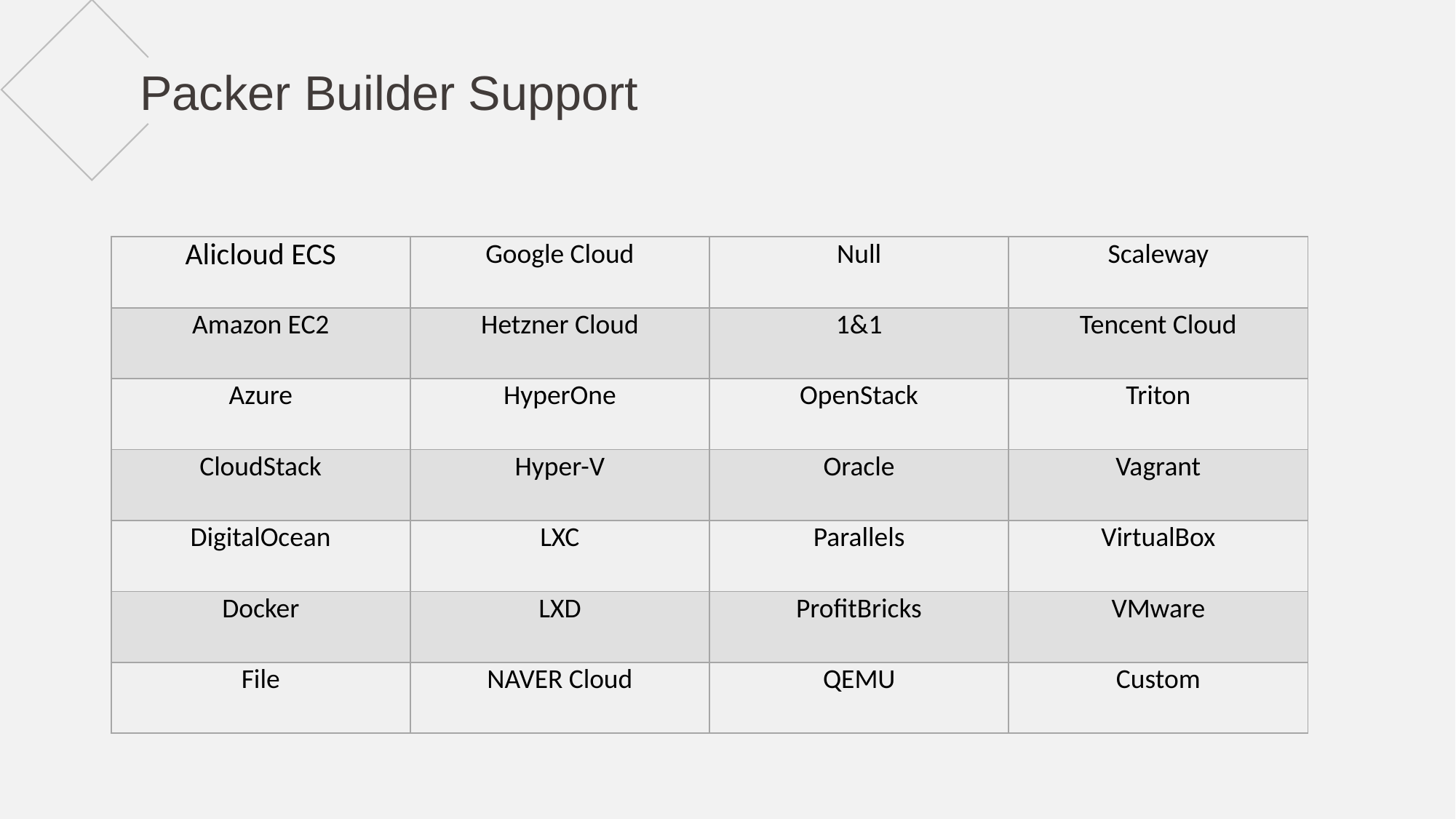

Packer Builder Support
| Alicloud ECS | Google Cloud | Null | Scaleway |
| --- | --- | --- | --- |
| Amazon EC2 | Hetzner Cloud | 1&1 | Tencent Cloud |
| Azure | HyperOne | OpenStack | Triton |
| CloudStack | Hyper-V | Oracle | Vagrant |
| DigitalOcean | LXC | Parallels | VirtualBox |
| Docker | LXD | ProfitBricks | VMware |
| File | NAVER Cloud | QEMU | Custom |